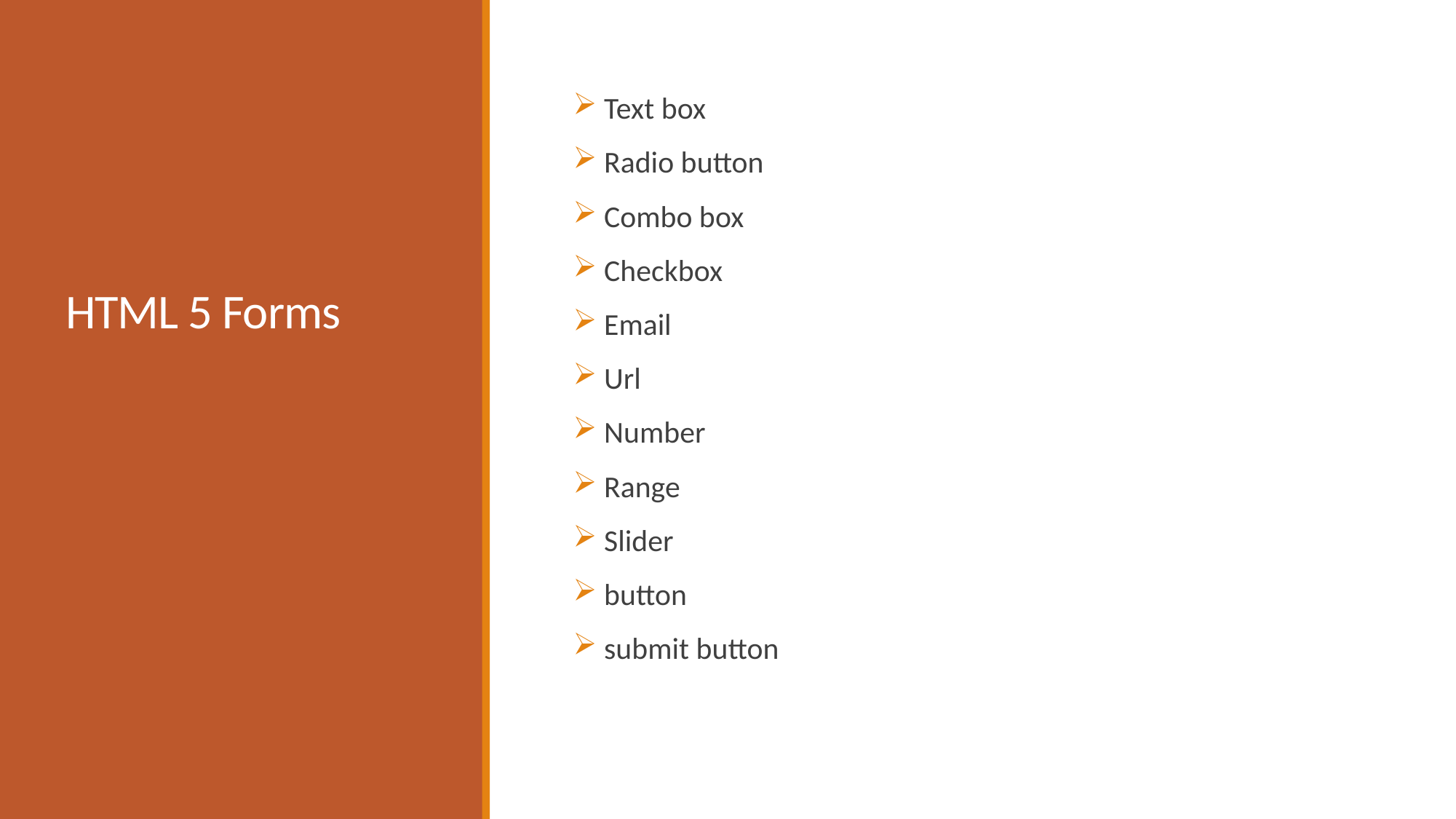

# HTML 5 Forms
 Text box
 Radio button
 Combo box
 Checkbox
 Email
 Url
 Number
 Range
 Slider
 button
 submit button